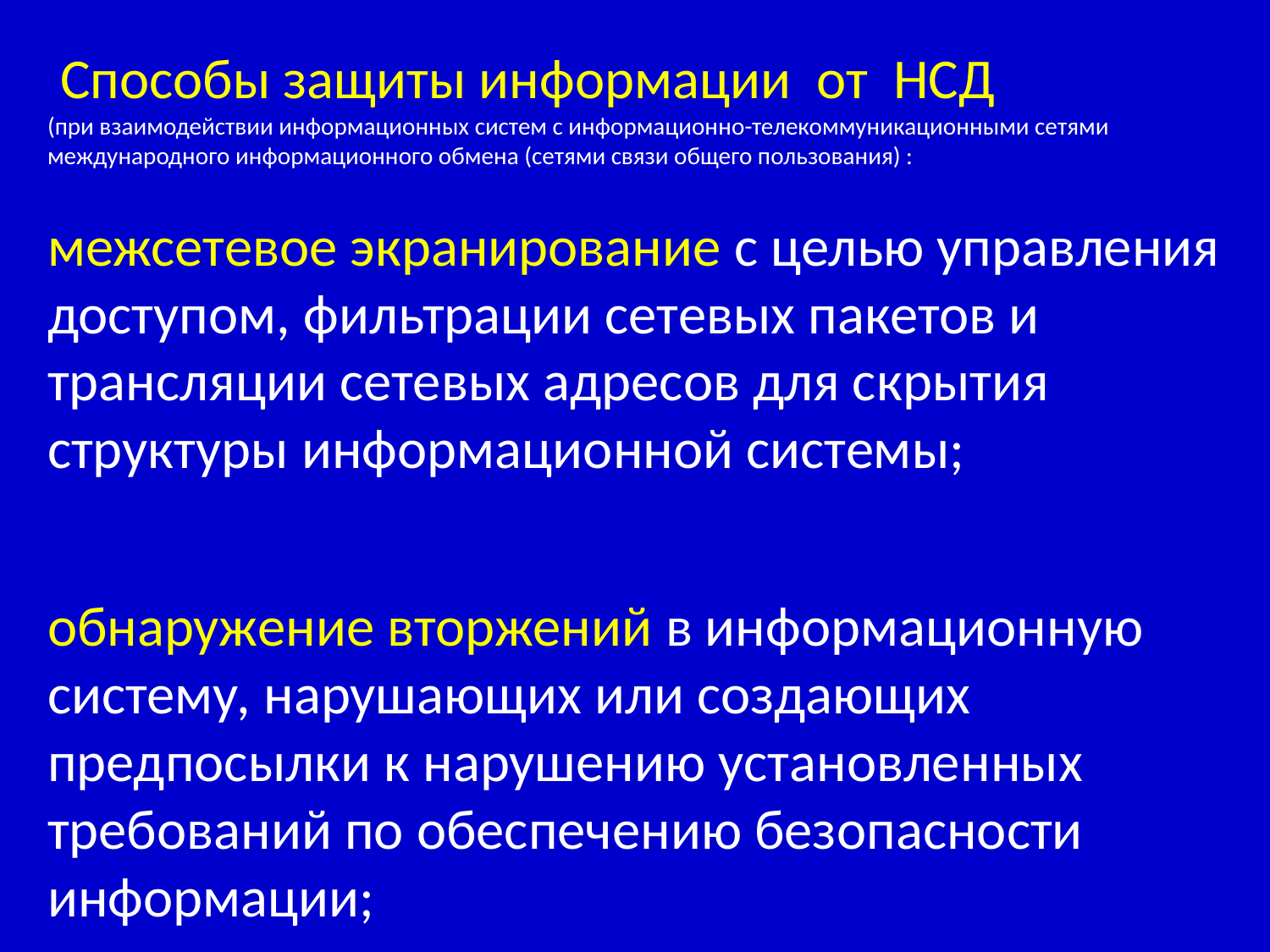

Способы защиты информации  от  НСД
(при взаимодействии информационных систем с информационно-телекоммуникационными сетями  международного информационного обмена (сетями связи общего пользования) :

межсетевое экранирование с целью управления доступом, фильтрации сетевых пакетов и трансляции сетевых адресов для скрытия структуры информационной системы;

обнаружение вторжений в информационную систему, нарушающих или создающих предпосылки к нарушению установленных требований по обеспечению безопасности информации;